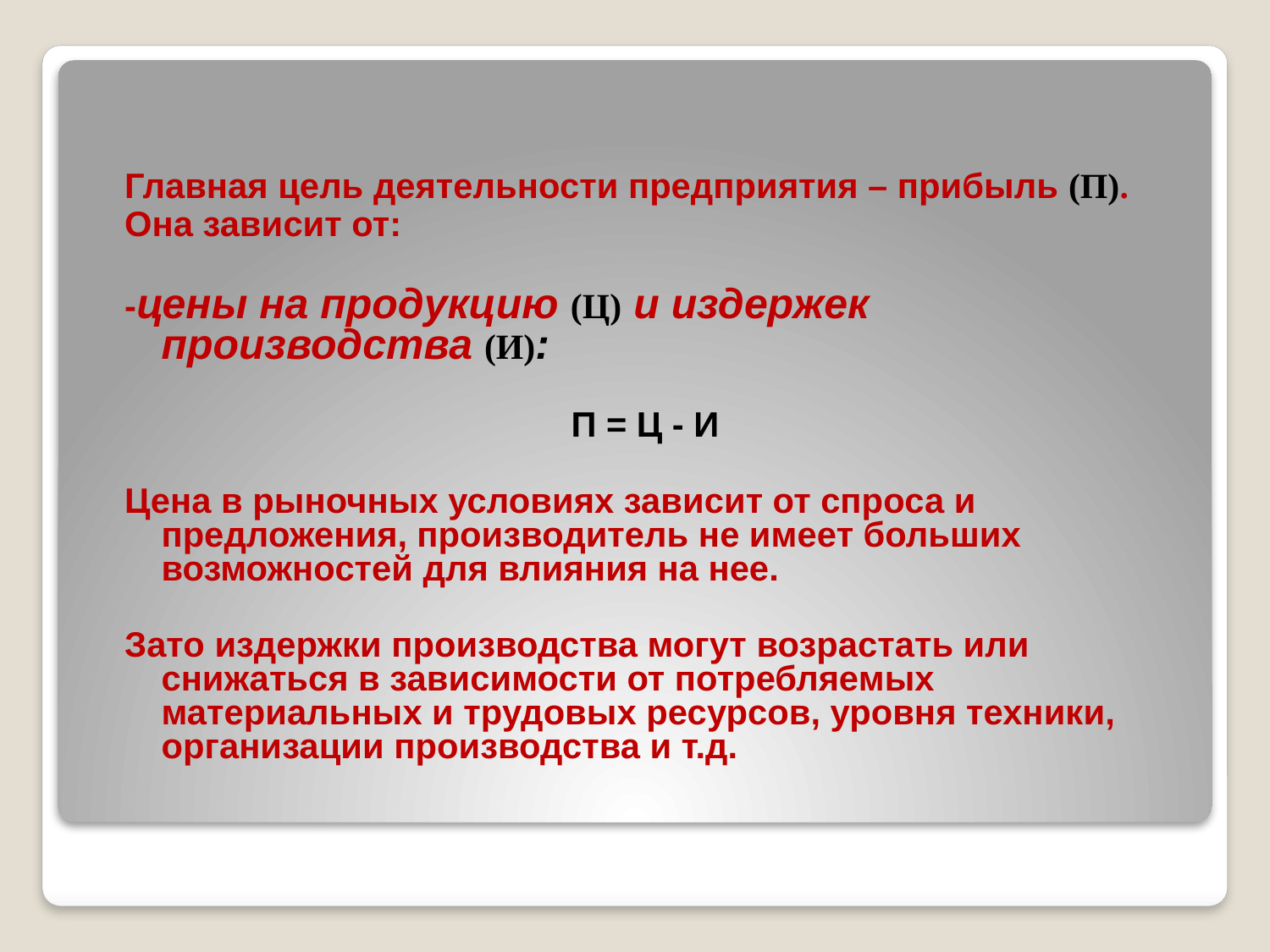

#
Главная цель деятельности предприятия – прибыль (П).
Она зависит от:

-цены на продукцию (Ц) и издержек  производства (И):

П = Ц - И

Цена в рыночных условиях зависит от спроса и предложения, производитель не имеет больших возможностей для влияния на нее.

Зато издержки производства могут возрастать или  снижаться в зависимости от потребляемых материальных и трудовых ресурсов, уровня техники, организации производства и т.д.